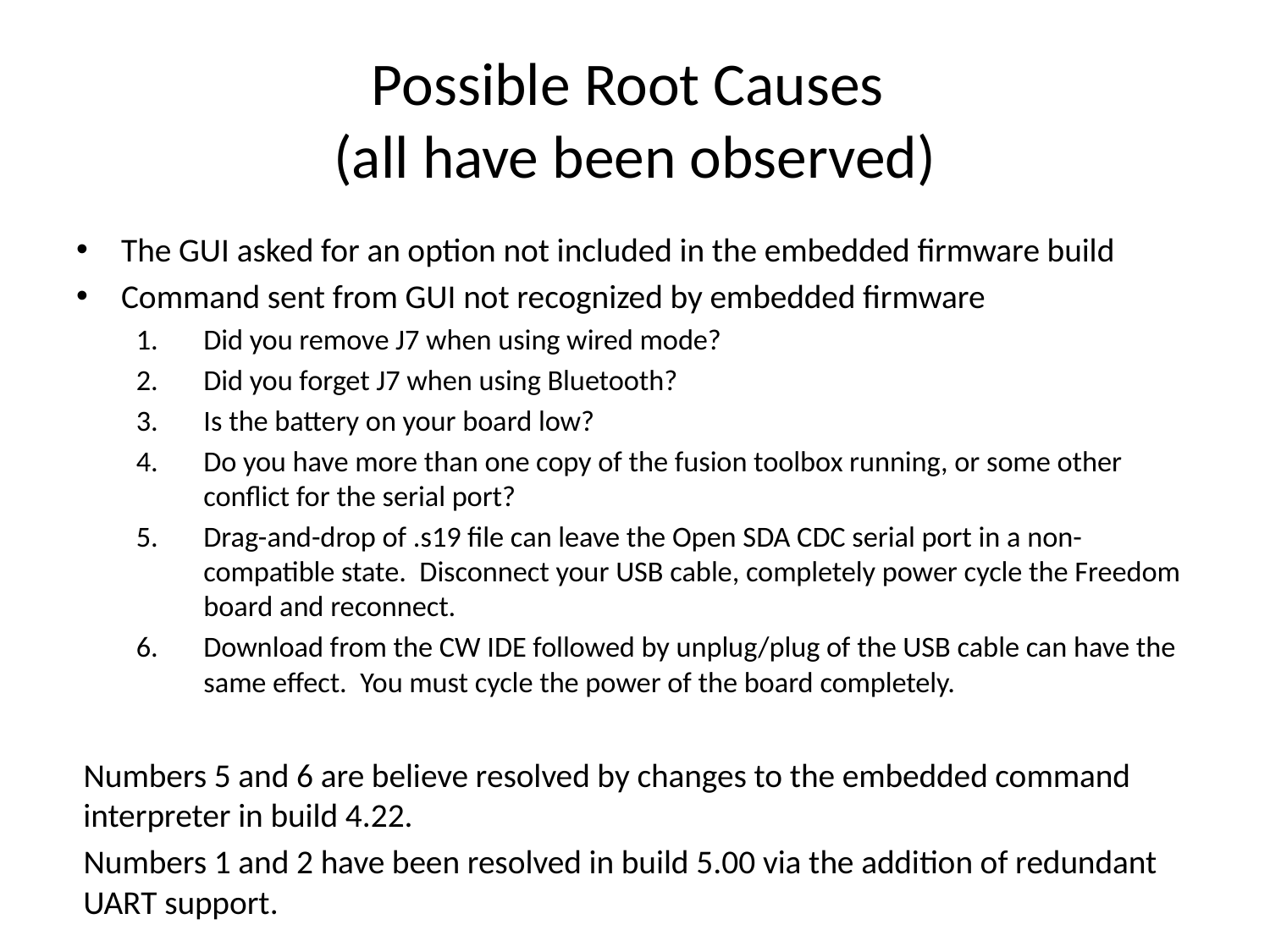

# Possible Root Causes (all have been observed)
The GUI asked for an option not included in the embedded firmware build
Command sent from GUI not recognized by embedded firmware
Did you remove J7 when using wired mode?
Did you forget J7 when using Bluetooth?
Is the battery on your board low?
Do you have more than one copy of the fusion toolbox running, or some other conflict for the serial port?
Drag-and-drop of .s19 file can leave the Open SDA CDC serial port in a non-compatible state.  Disconnect your USB cable, completely power cycle the Freedom board and reconnect.
Download from the CW IDE followed by unplug/plug of the USB cable can have the same effect.  You must cycle the power of the board completely.

Numbers 5 and 6 are believe resolved by changes to the embedded command interpreter in build 4.22.
Numbers 1 and 2 have been resolved in build 5.00 via the addition of redundant UART support.